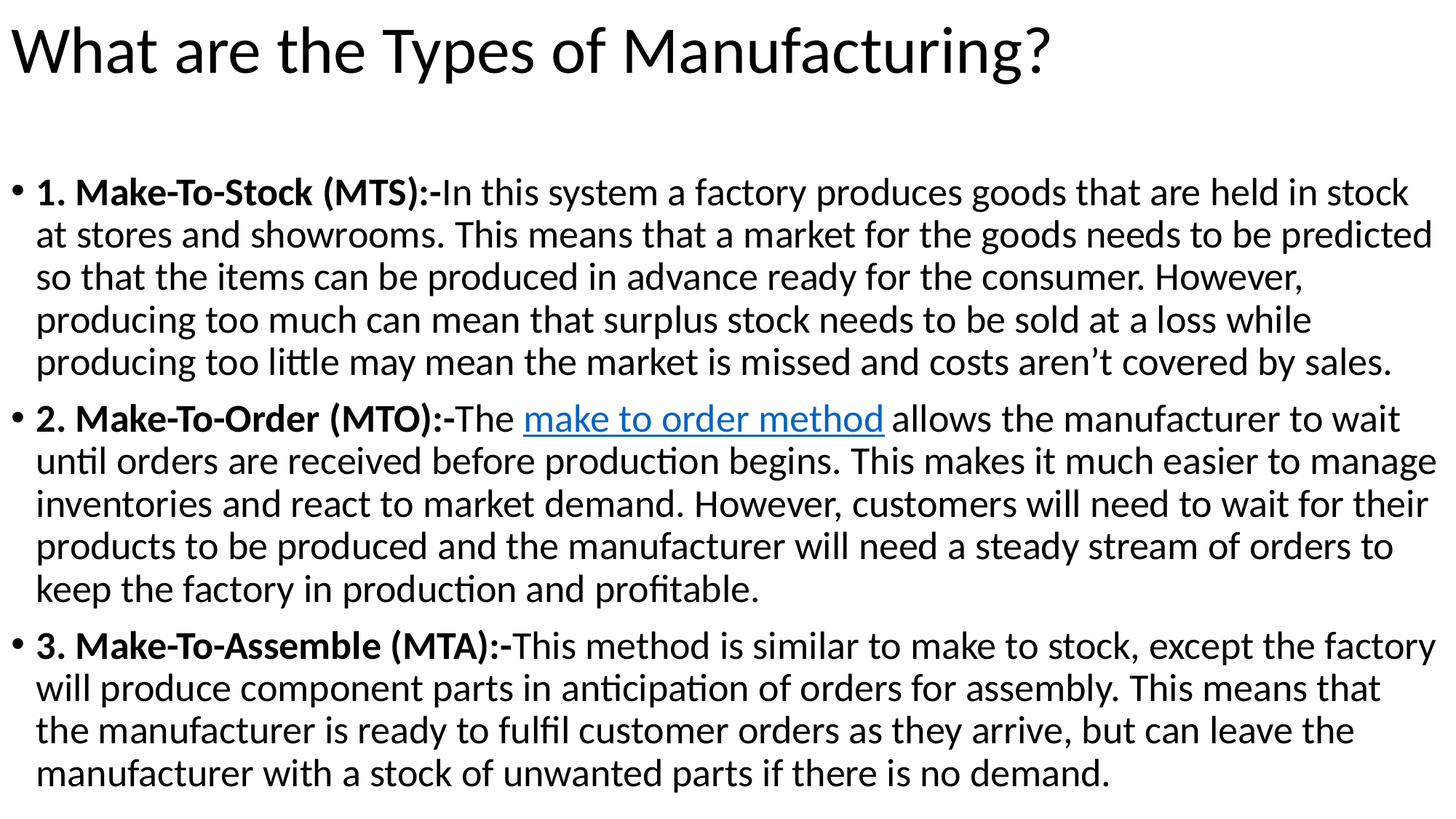

# What are the Types of Manufacturing?
1. Make-To-Stock (MTS):-In this system a factory produces goods that are held in stock at stores and showrooms. This means that a market for the goods needs to be predicted so that the items can be produced in advance ready for the consumer. However, producing too much can mean that surplus stock needs to be sold at a loss while producing too little may mean the market is missed and costs aren’t covered by sales.
2. Make-To-Order (MTO):-The make to order method allows the manufacturer to wait until orders are received before production begins. This makes it much easier to manage inventories and react to market demand. However, customers will need to wait for their products to be produced and the manufacturer will need a steady stream of orders to keep the factory in production and profitable.
3. Make-To-Assemble (MTA):-This method is similar to make to stock, except the factory will produce component parts in anticipation of orders for assembly. This means that the manufacturer is ready to fulfil customer orders as they arrive, but can leave the manufacturer with a stock of unwanted parts if there is no demand.